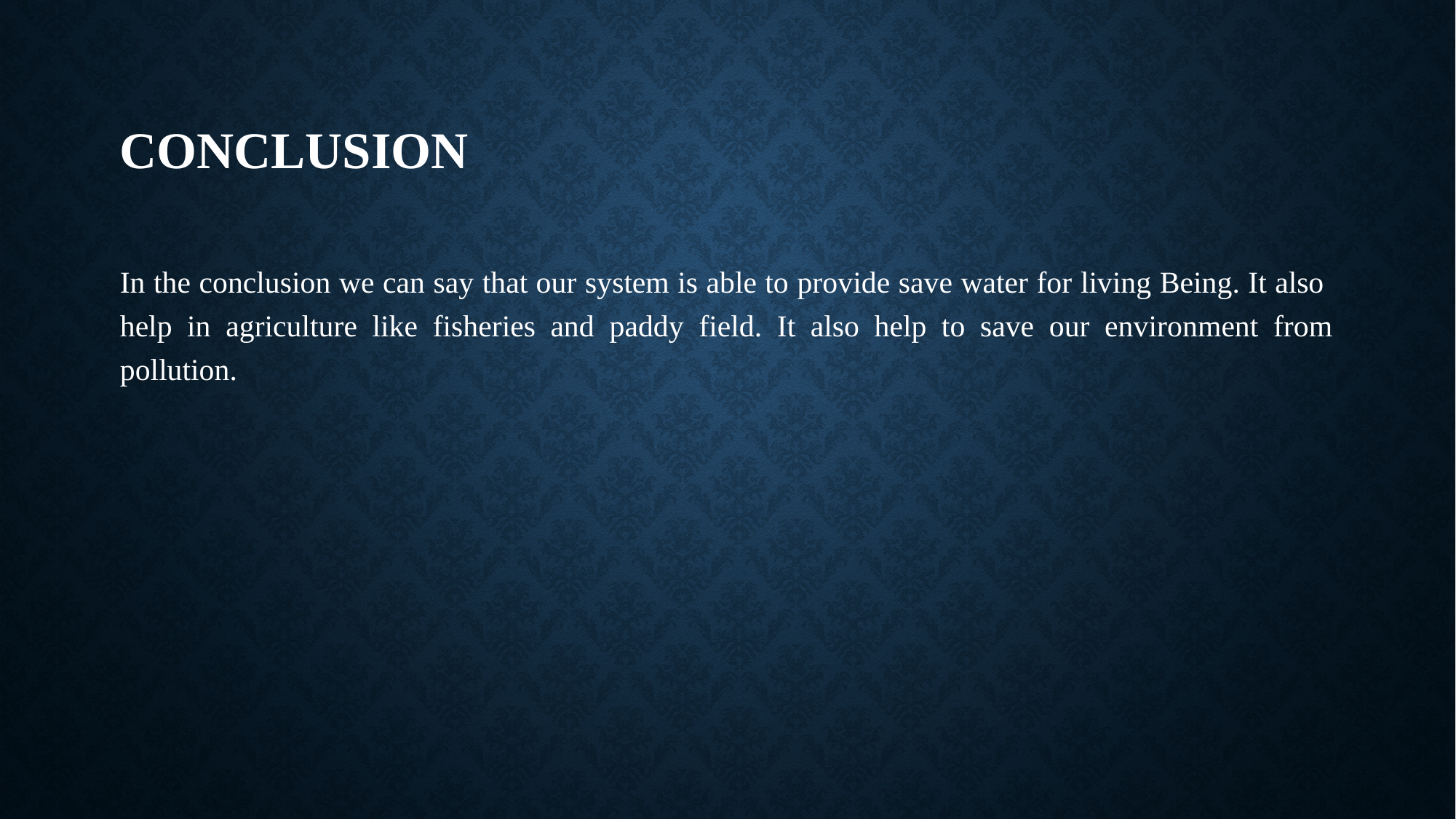

# Conclusion
In the conclusion we can say that our system is able to provide save water for living Being. It also  help in agriculture like fisheries and paddy field. It also help to save our environment from pollution.